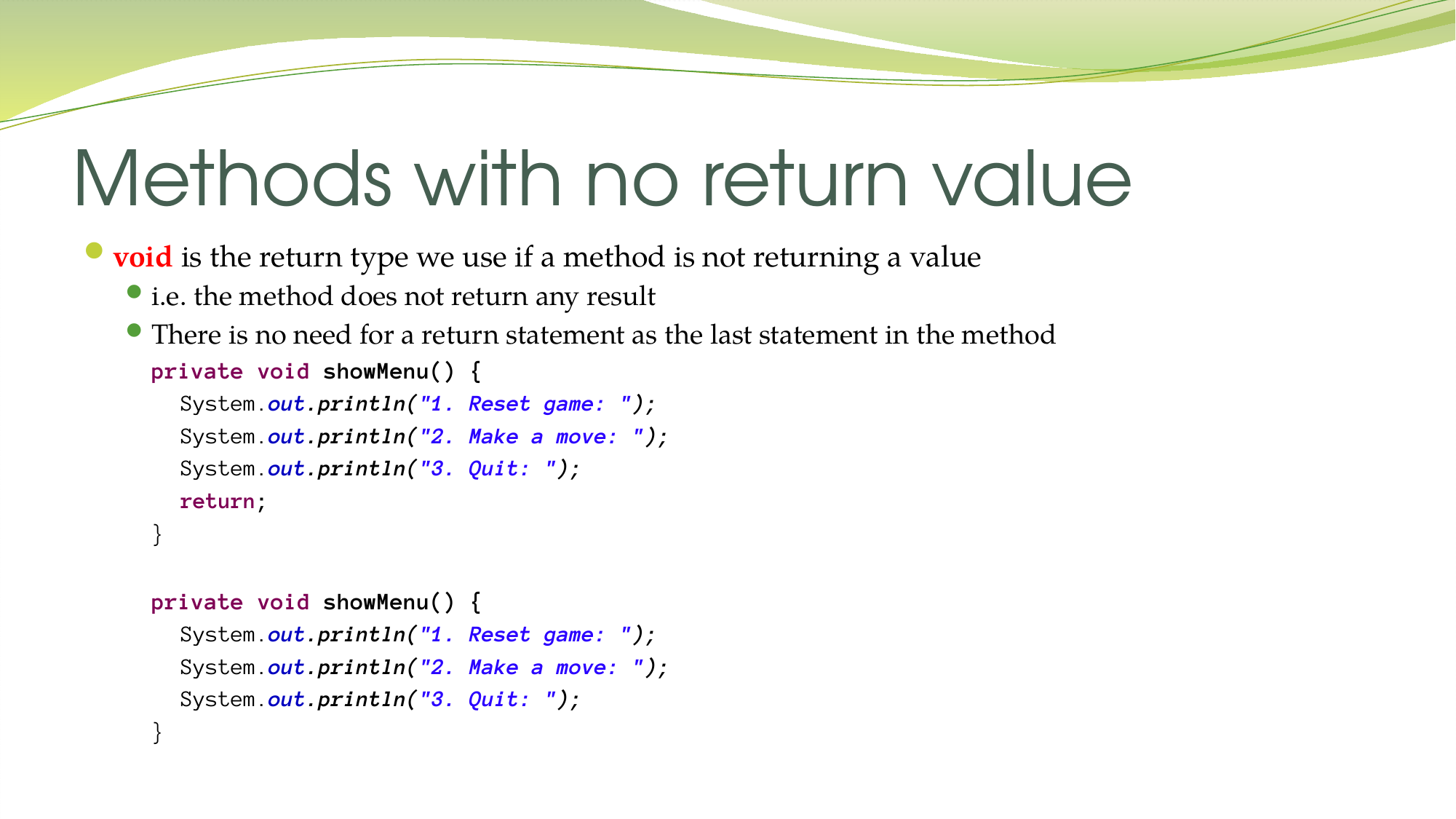

# Methods with no return value
void is the return type we use if a method is not returning a value
i.e. the method does not return any result
There is no need for a return statement as the last statement in the method
private void showMenu() {
System.out.println("1. Reset game: ");
System.out.println("2. Make a move: ");
System.out.println("3. Quit: ");
return;
}

private void showMenu() {
System.out.println("1. Reset game: ");
System.out.println("2. Make a move: ");
System.out.println("3. Quit: ");
}